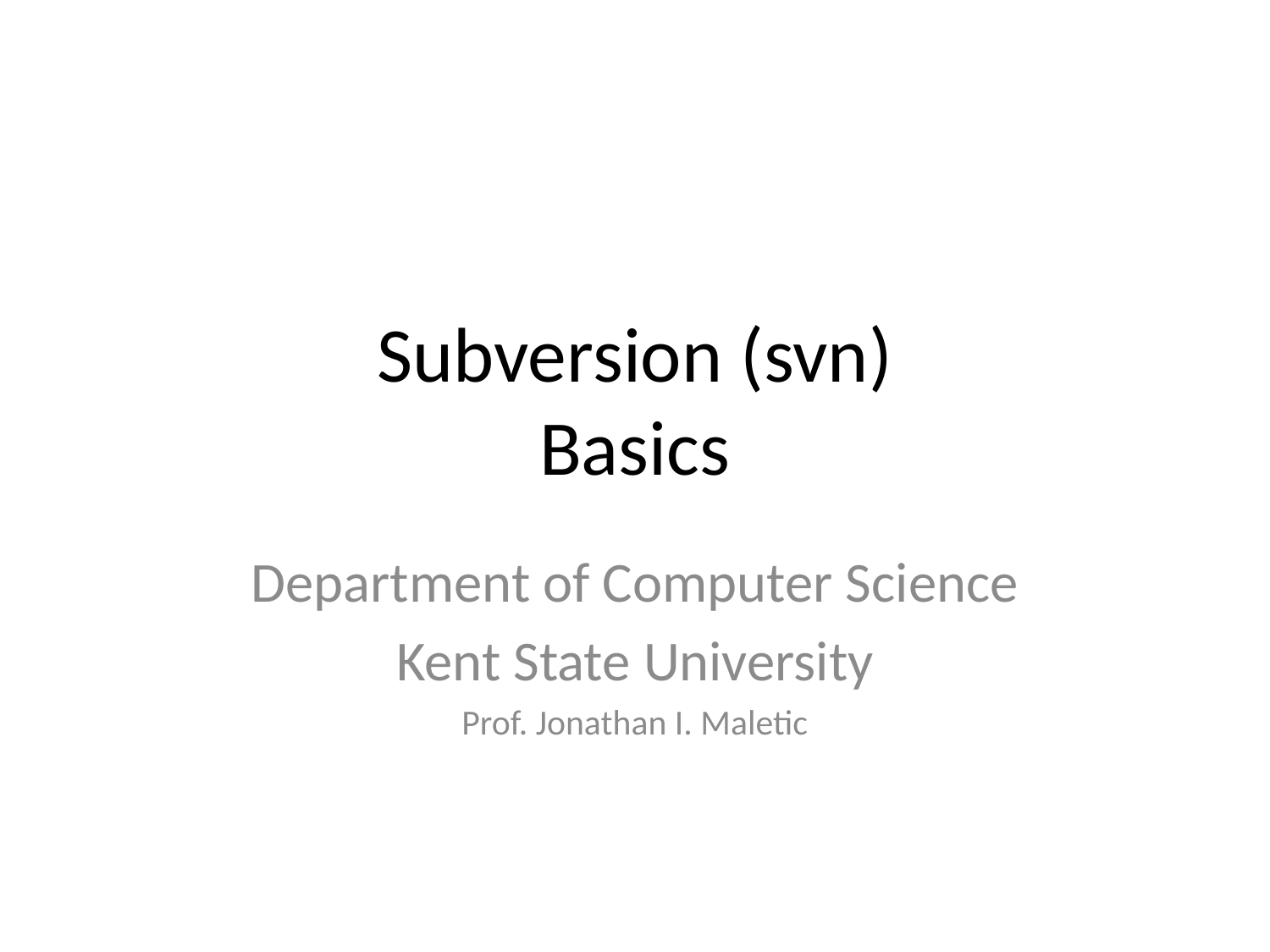

# Subversion (svn) Basics
Department of Computer Science
Kent State University
Prof. Jonathan I. Maletic